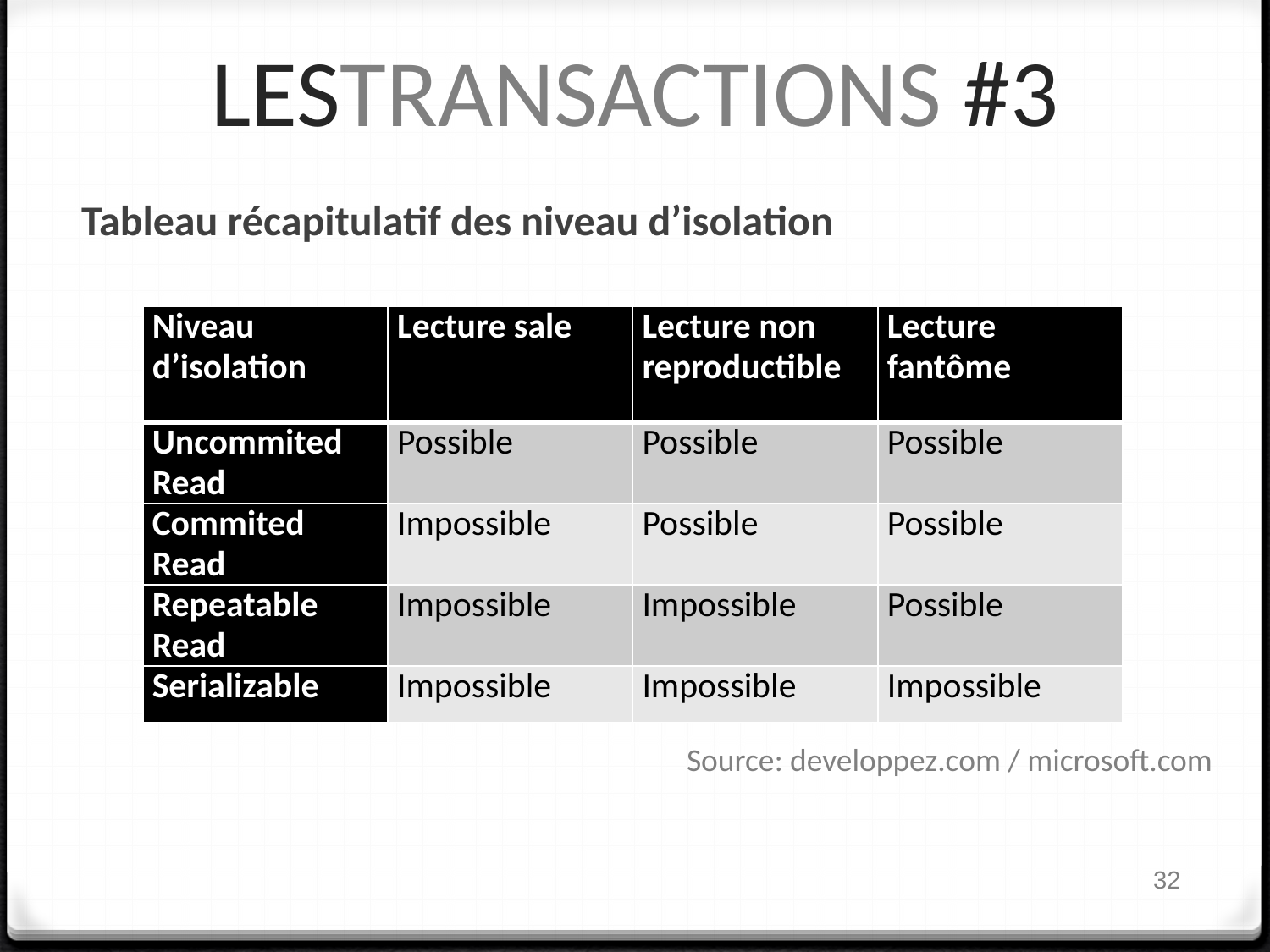

# LESTRANSACTIONS #3
Tableau récapitulatif des niveau d’isolation

Source: developpez.com / microsoft.com
| Niveau d’isolation | Lecture sale | Lecture non reproductible | Lecture fantôme |
| --- | --- | --- | --- |
| Uncommited Read | Possible | Possible | Possible |
| Commited Read | Impossible | Possible | Possible |
| Repeatable Read | Impossible | Impossible | Possible |
| Serializable | Impossible | Impossible | Impossible |
32